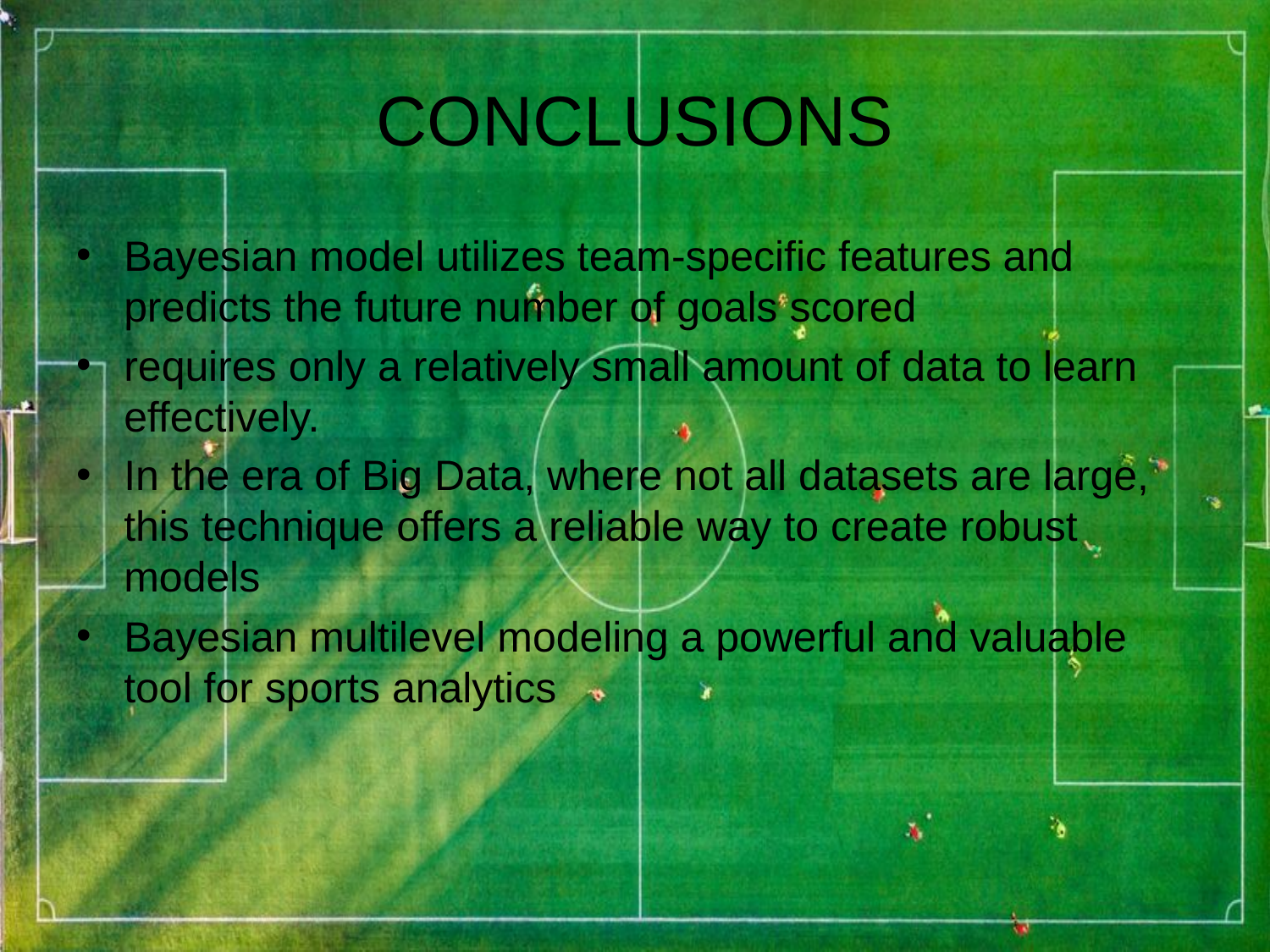

# CONCLUSIONS
Bayesian model utilizes team-specific features and predicts the future number of goals scored
requires only a relatively small amount of data to learn effectively.
In the era of Big Data, where not all datasets are large, this technique offers a reliable way to create robust models
Bayesian multilevel modeling a powerful and valuable tool for sports analytics